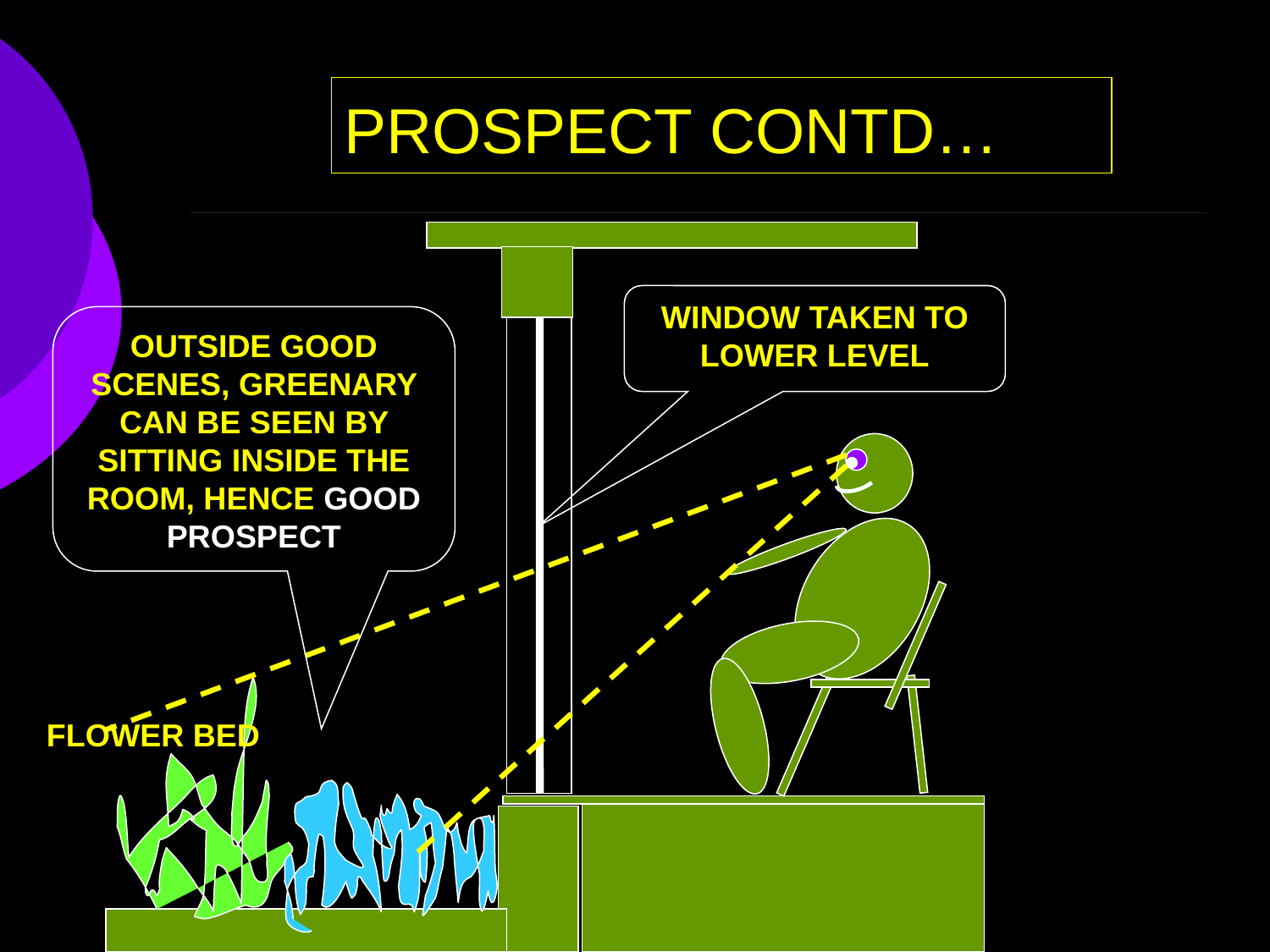

# PROSPECT CONTD…

WINDOW TAKEN TO LOWER LEVEL

OUTSIDE GOOD SCENES, GREENARY CAN BE SEEN BY SITTING INSIDE THE ROOM, HENCE GOOD PROSPECT

FLOWER BED